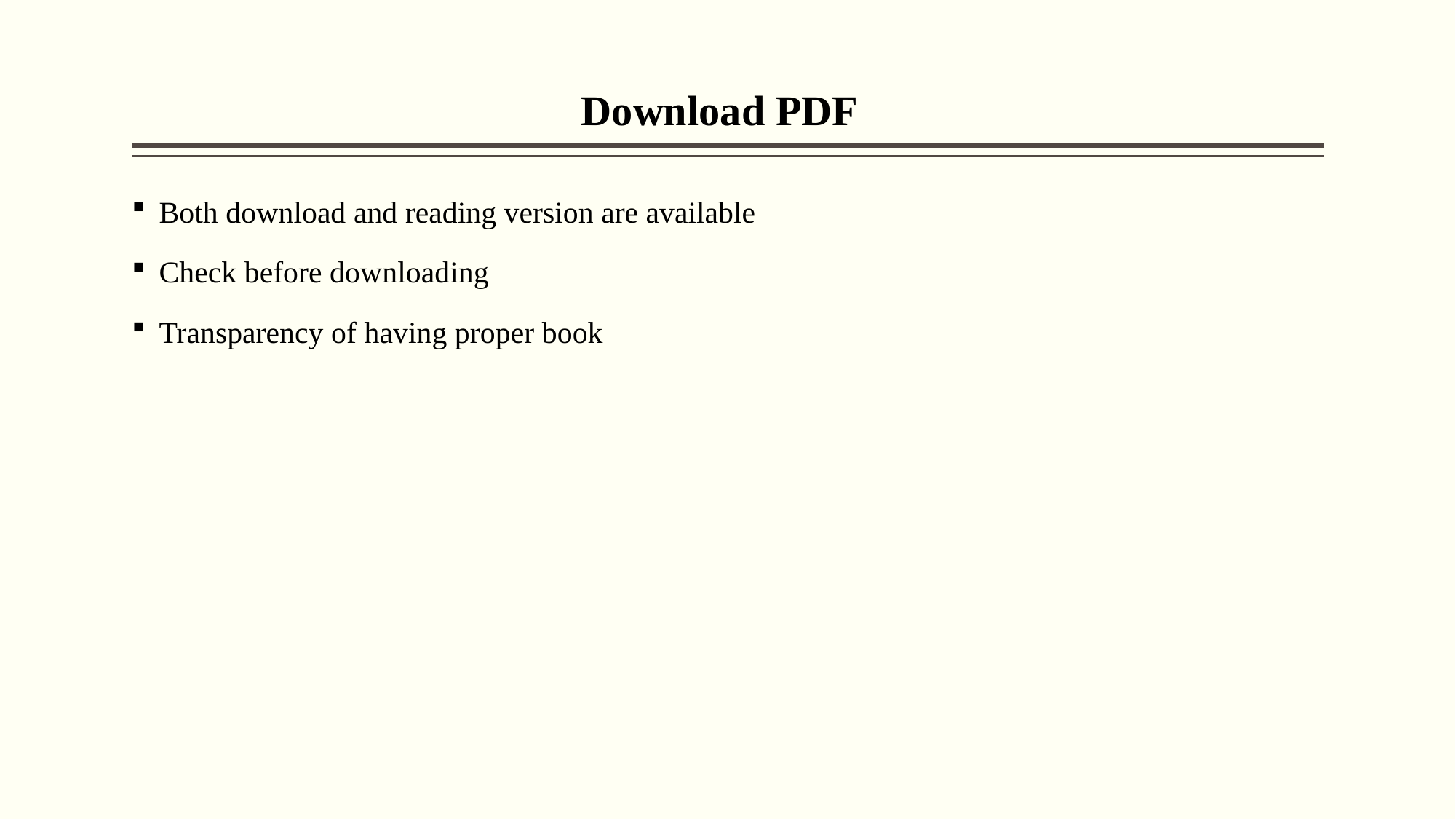

# Download PDF
Both download and reading version are available
Check before downloading
Transparency of having proper book